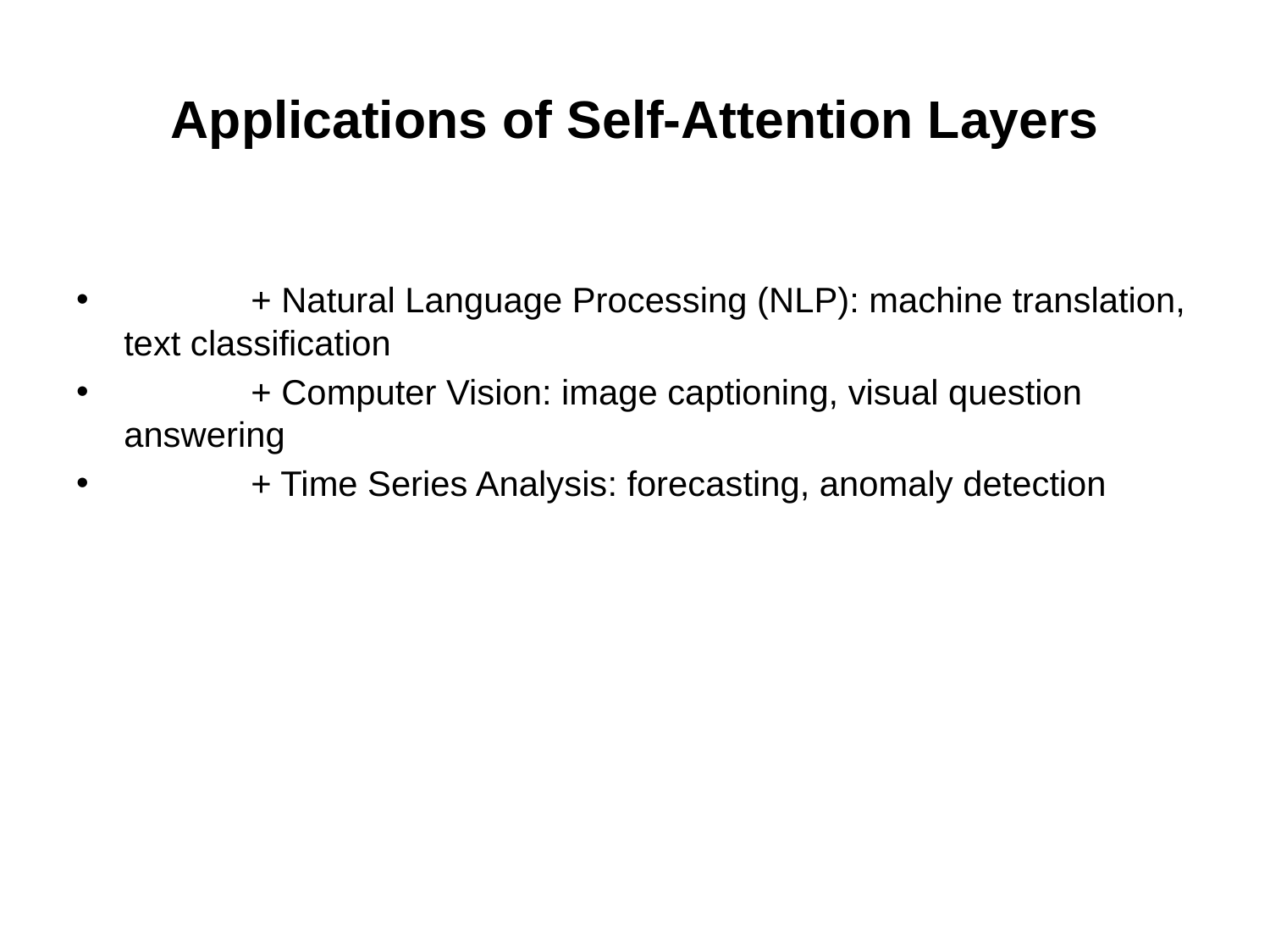

# Applications of Self-Attention Layers

	+ Natural Language Processing (NLP): machine translation, text classification
	+ Computer Vision: image captioning, visual question answering
	+ Time Series Analysis: forecasting, anomaly detection